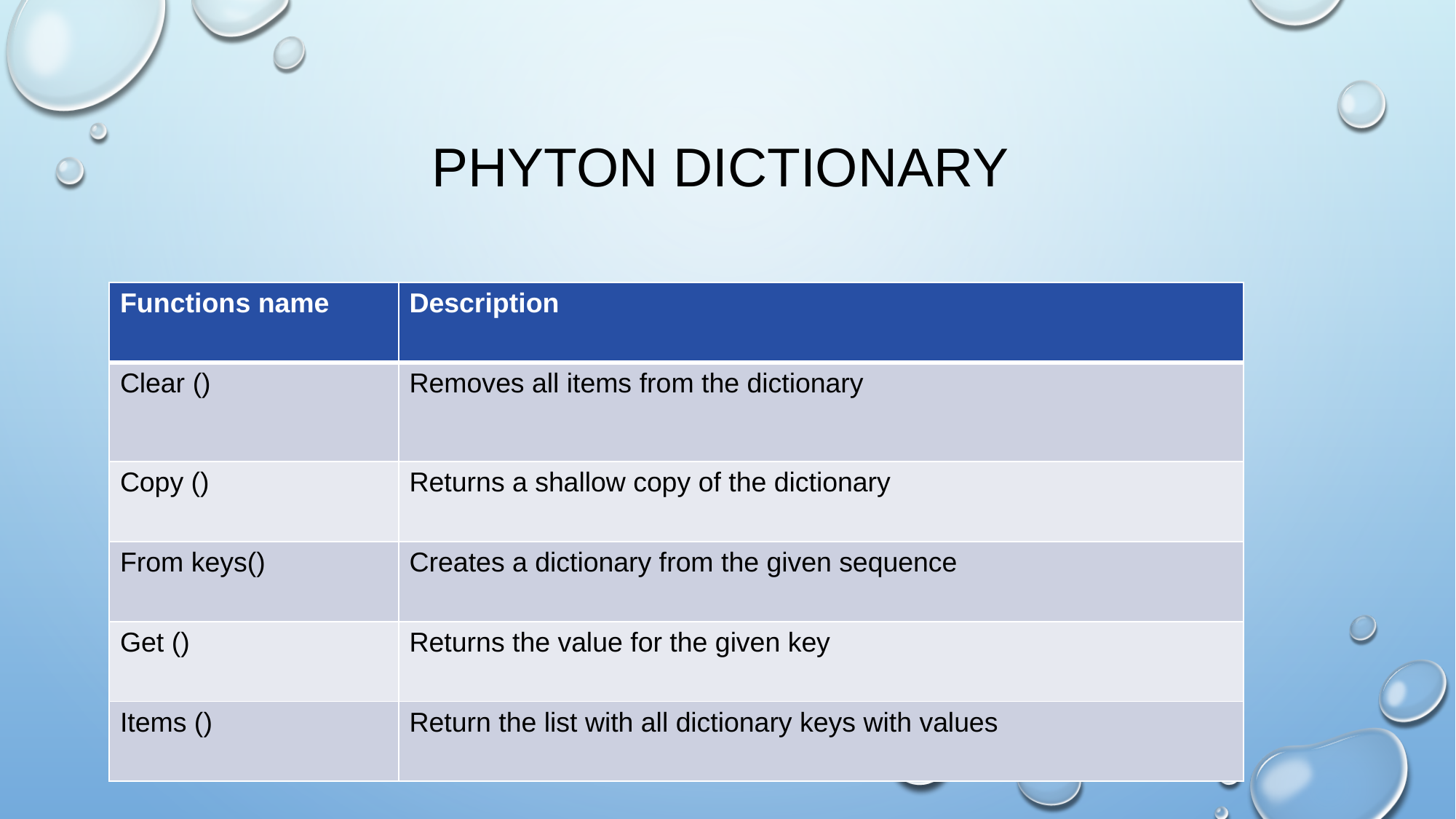

# Phyton dictionary
| Functions name | Description |
| --- | --- |
| Clear () | Removes all items from the dictionary |
| Copy () | Returns a shallow copy of the dictionary |
| From keys() | Creates a dictionary from the given sequence |
| Get () | Returns the value for the given key |
| Items () | Return the list with all dictionary keys with values |